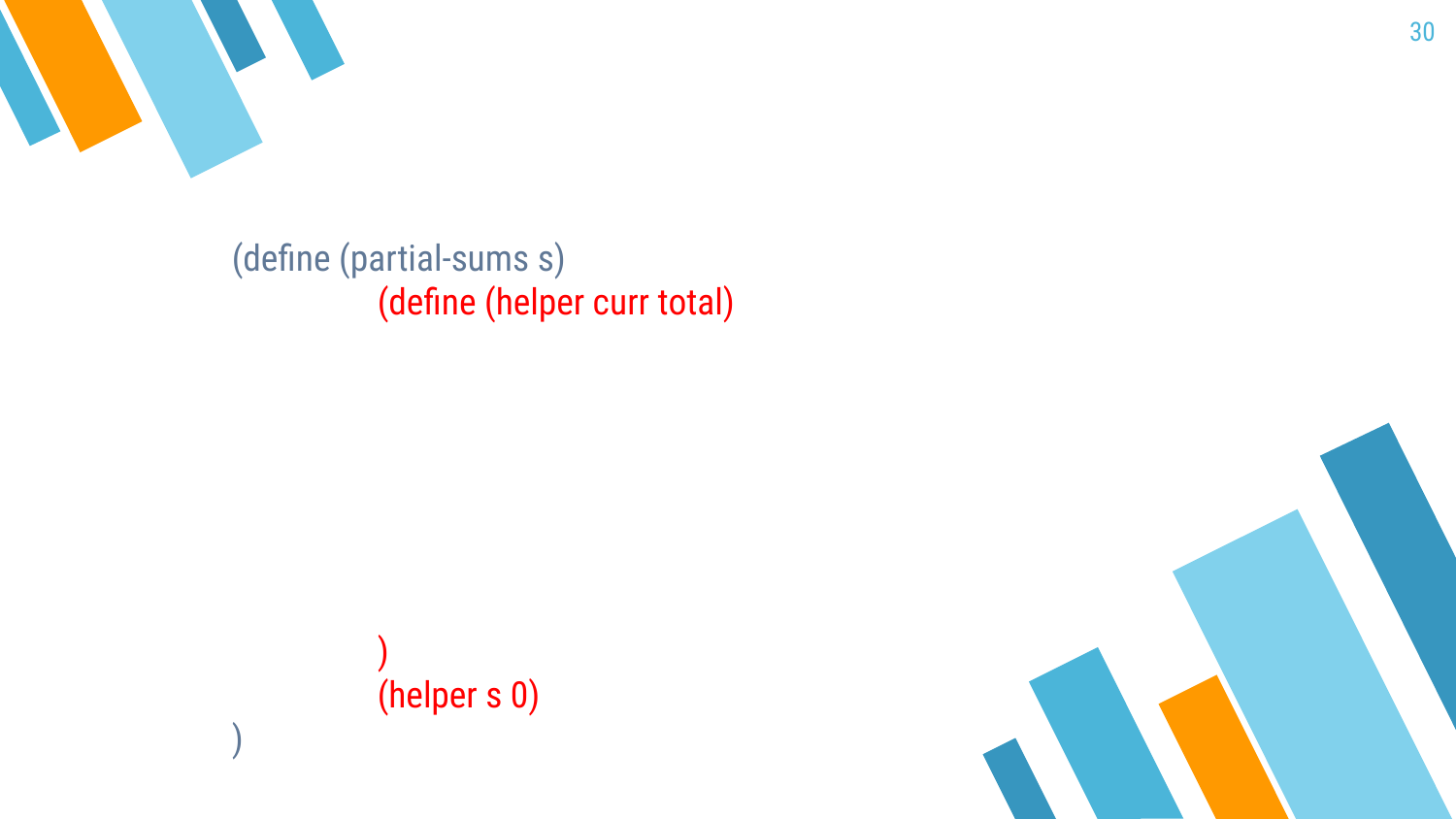

30
(define (partial-sums s)
	(define (helper curr total)
		(if (null? curr)
nil
			(cons-stream
(+ total (car curr))
(helper (cdr-stream curr) (+ total (car curr)))
)
)
	)
	(helper s 0)
)